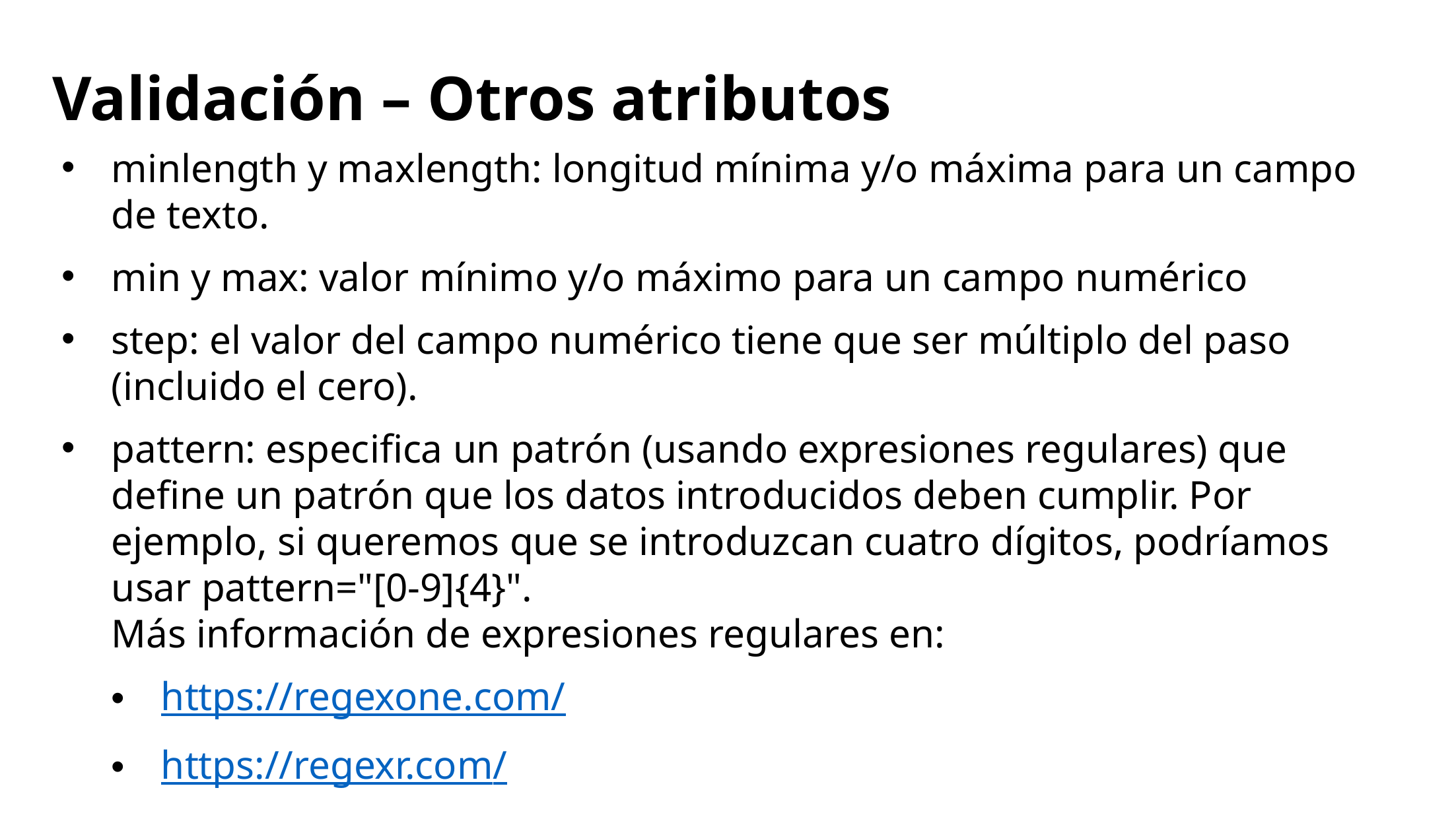

# Validación – Otros atributos
minlength y maxlength: longitud mínima y/o máxima para un campo de texto.
min y max: valor mínimo y/o máximo para un campo numérico
step: el valor del campo numérico tiene que ser múltiplo del paso (incluido el cero).
pattern: especifica un patrón (usando expresiones regulares) que define un patrón que los datos introducidos deben cumplir. Por ejemplo, si queremos que se introduzcan cuatro dígitos, podríamos usar pattern="[0-9]{4}".
Más información de expresiones regulares en:
https://regexone.com/
https://regexr.com/